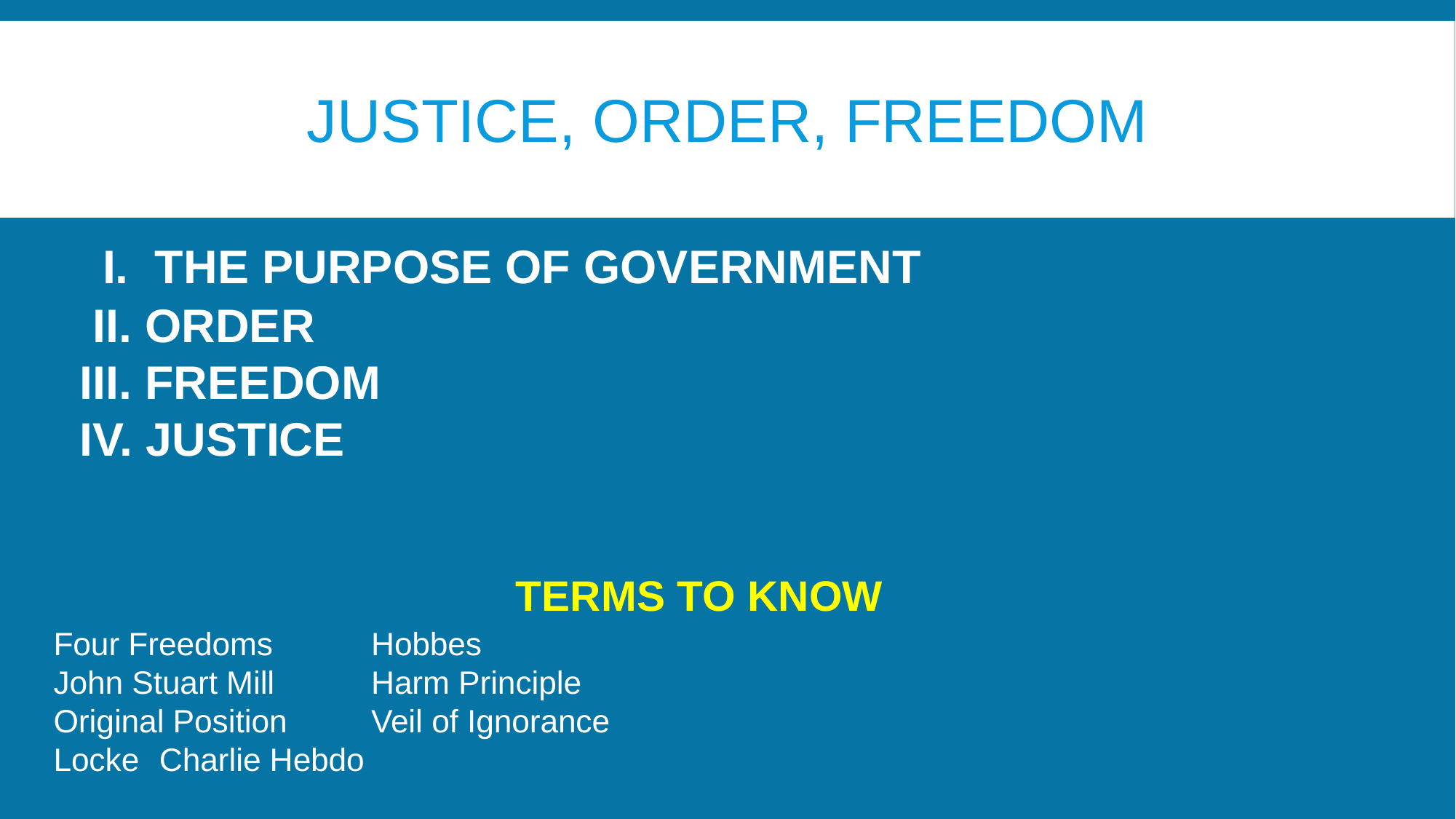

# Justice, order, freedom
   I.  THE PURPOSE OF GOVERNMENT
   II. ORDER
  III. FREEDOM
  IV. JUSTICE

TERMS TO KNOW
Four Freedoms				Hobbes
John Stuart Mill				Harm Principle
Original Position			Veil of Ignorance
Locke					Charlie Hebdo